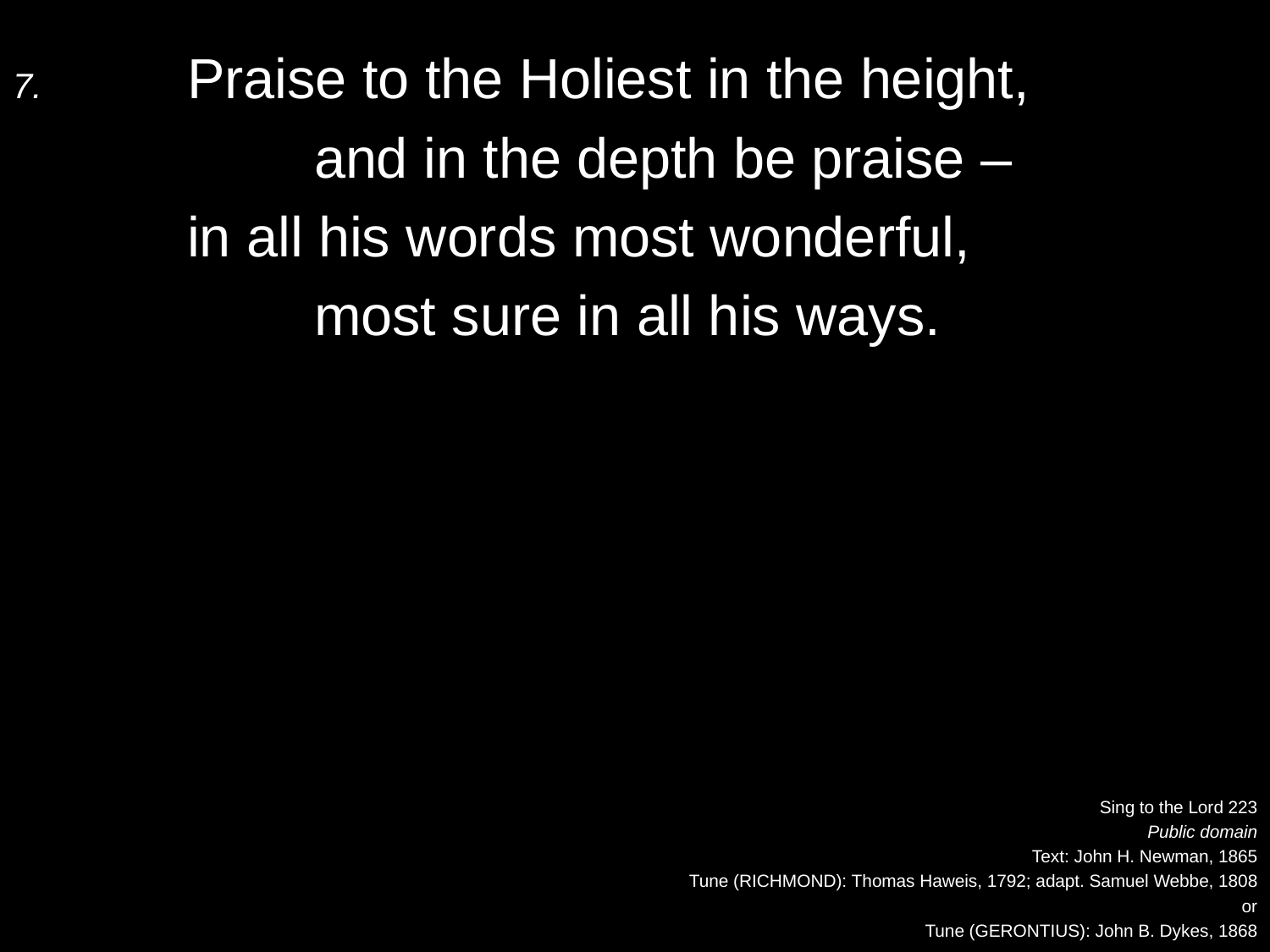

7.	Praise to the Holiest in the height,
		and in the depth be praise –
	in all his words most wonderful,
		most sure in all his ways.
Sing to the Lord 223
Public domain
Text: John H. Newman, 1865
Tune (RICHMOND): Thomas Haweis, 1792; adapt. Samuel Webbe, 1808
or
Tune (GERONTIUS): John B. Dykes, 1868